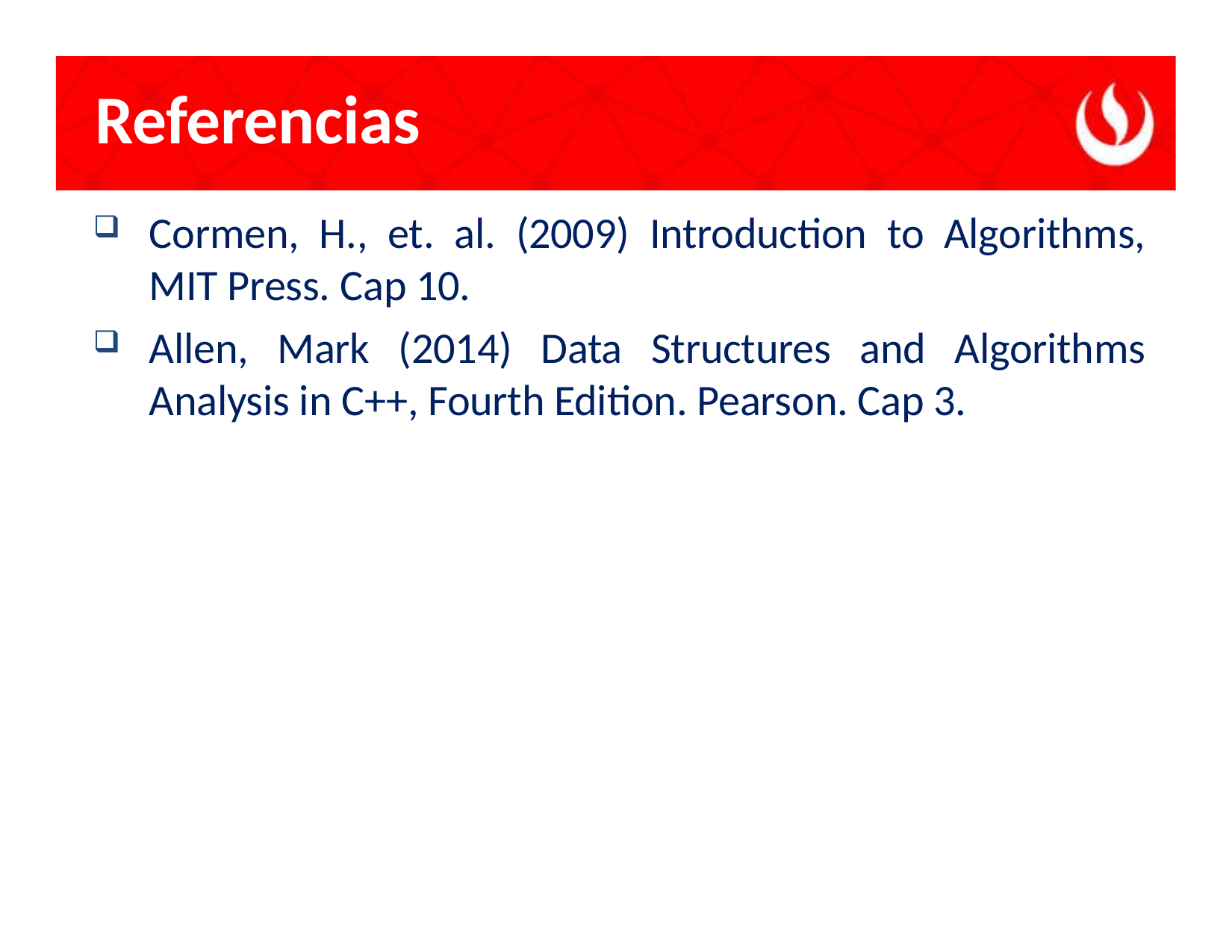

# Referencias
Cormen, H., et. al. (2009) Introduction to Algorithms, MIT Press. Cap 10.
Allen, Mark (2014) Data Structures and Algorithms Analysis in C++, Fourth Edition. Pearson. Cap 3.